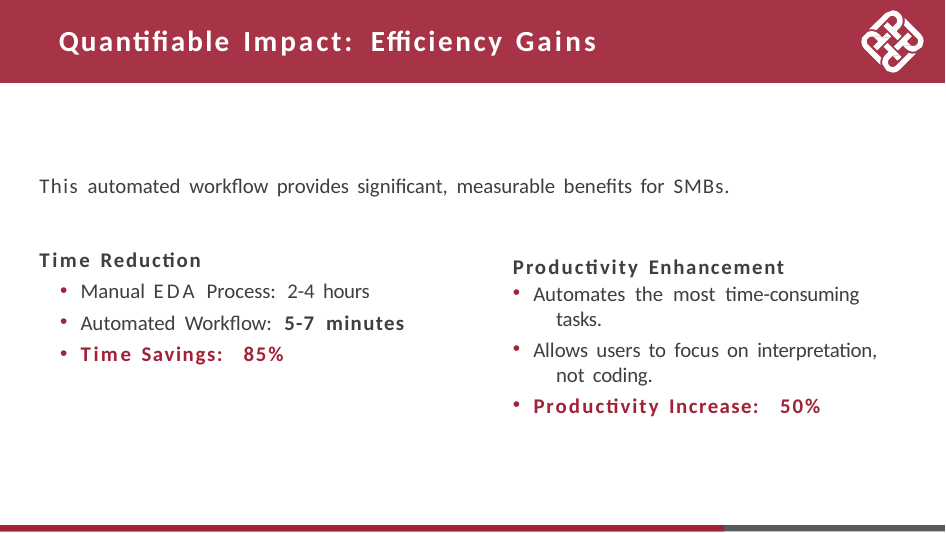

# Quantifiable Impact: Efficiency Gains
This automated workflow provides significant, measurable benefits for SMBs.
Time Reduction
Manual EDA Process: 2-4 hours
Automated Workflow: 5-7 minutes
Time Savings:  85%
Productivity Enhancement
Automates the most time-consuming 	tasks.
Allows users to focus on interpretation, 	not coding.
Productivity Increase:  50%